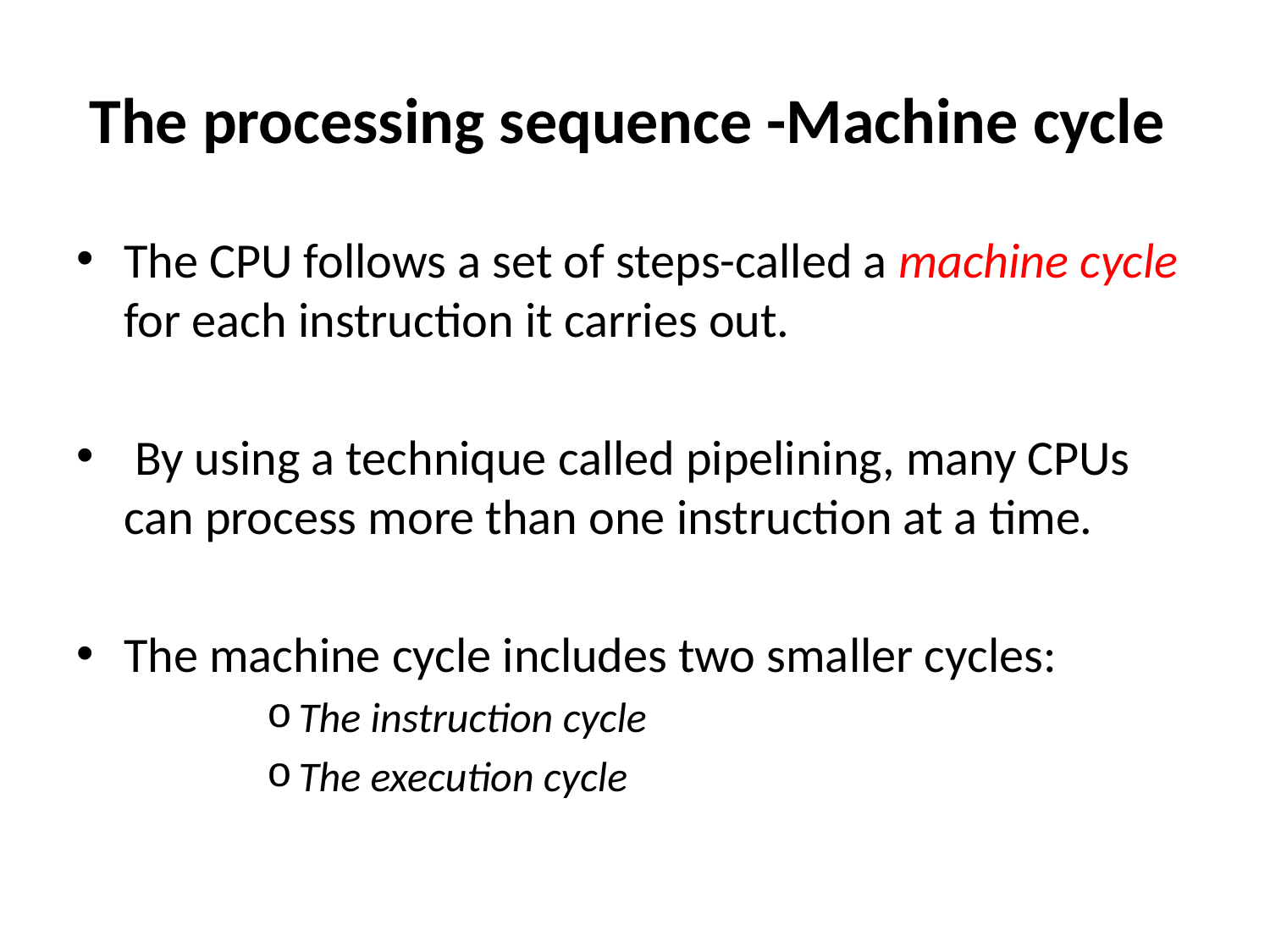

# The processing sequence -Machine cycle
The CPU follows a set of steps-called a machine cycle for each instruction it carries out.

 By using a technique called pipelining, many CPUs can process more than one instruction at a time.

The machine cycle includes two smaller cycles:
The instruction cycle
The execution cycle